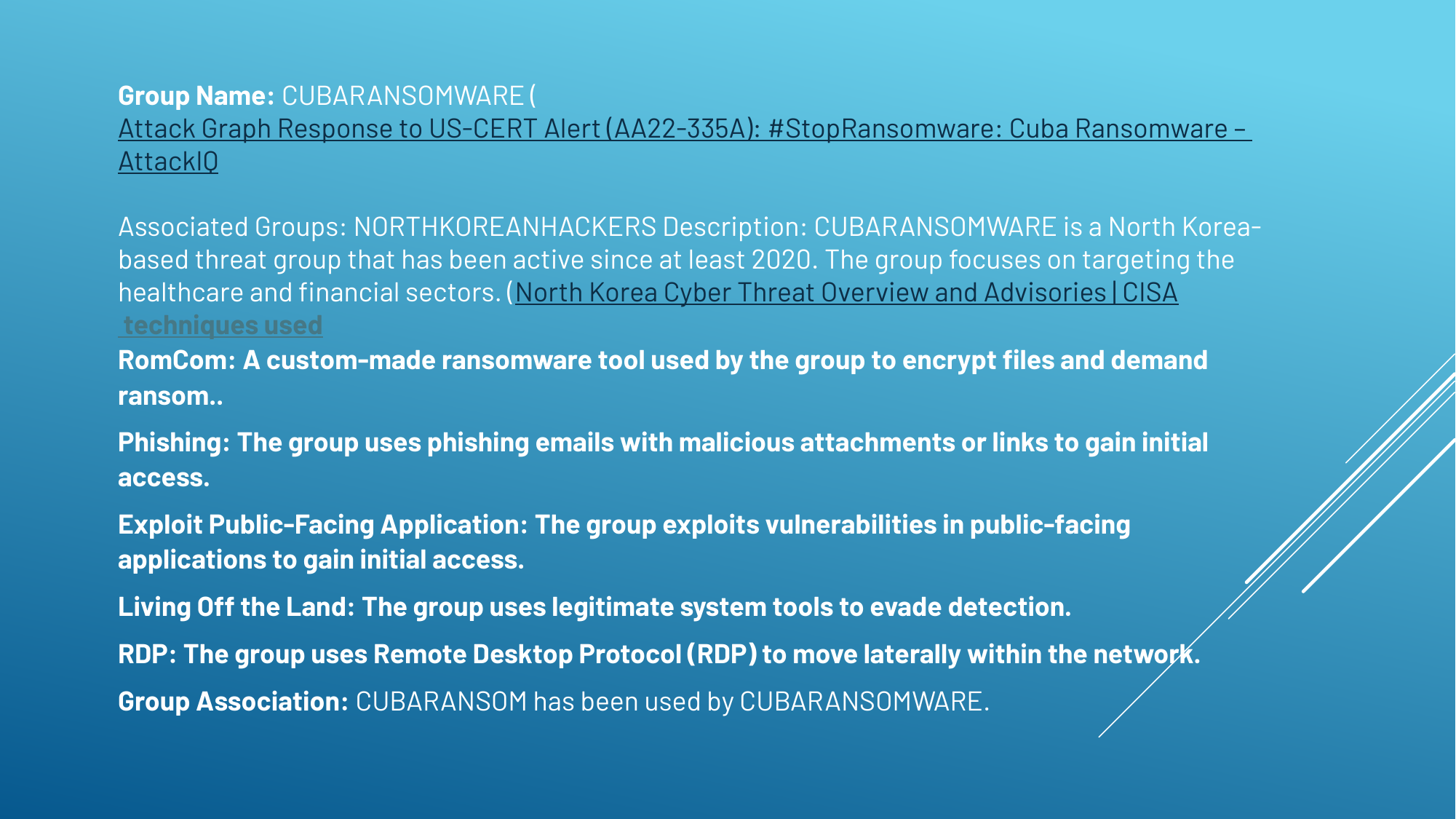

Group Name: CUBARANSOMWARE (Attack Graph Response to US-CERT Alert (AA22-335A): #StopRansomware: Cuba Ransomware – AttackIQ

Associated Groups: NORTHKOREANHACKERS Description: CUBARANSOMWARE is a North Korea-based threat group that has been active since at least 2020. The group focuses on targeting the healthcare and financial sectors. (North Korea Cyber Threat Overview and Advisories | CISA techniques used
RomCom: A custom-made ransomware tool used by the group to encrypt files and demand ransom..
Phishing: The group uses phishing emails with malicious attachments or links to gain initial access.
Exploit Public-Facing Application: The group exploits vulnerabilities in public-facing applications to gain initial access.
Living Off the Land: The group uses legitimate system tools to evade detection.
RDP: The group uses Remote Desktop Protocol (RDP) to move laterally within the network.
Group Association: CUBARANSOM has been used by CUBARANSOMWARE.